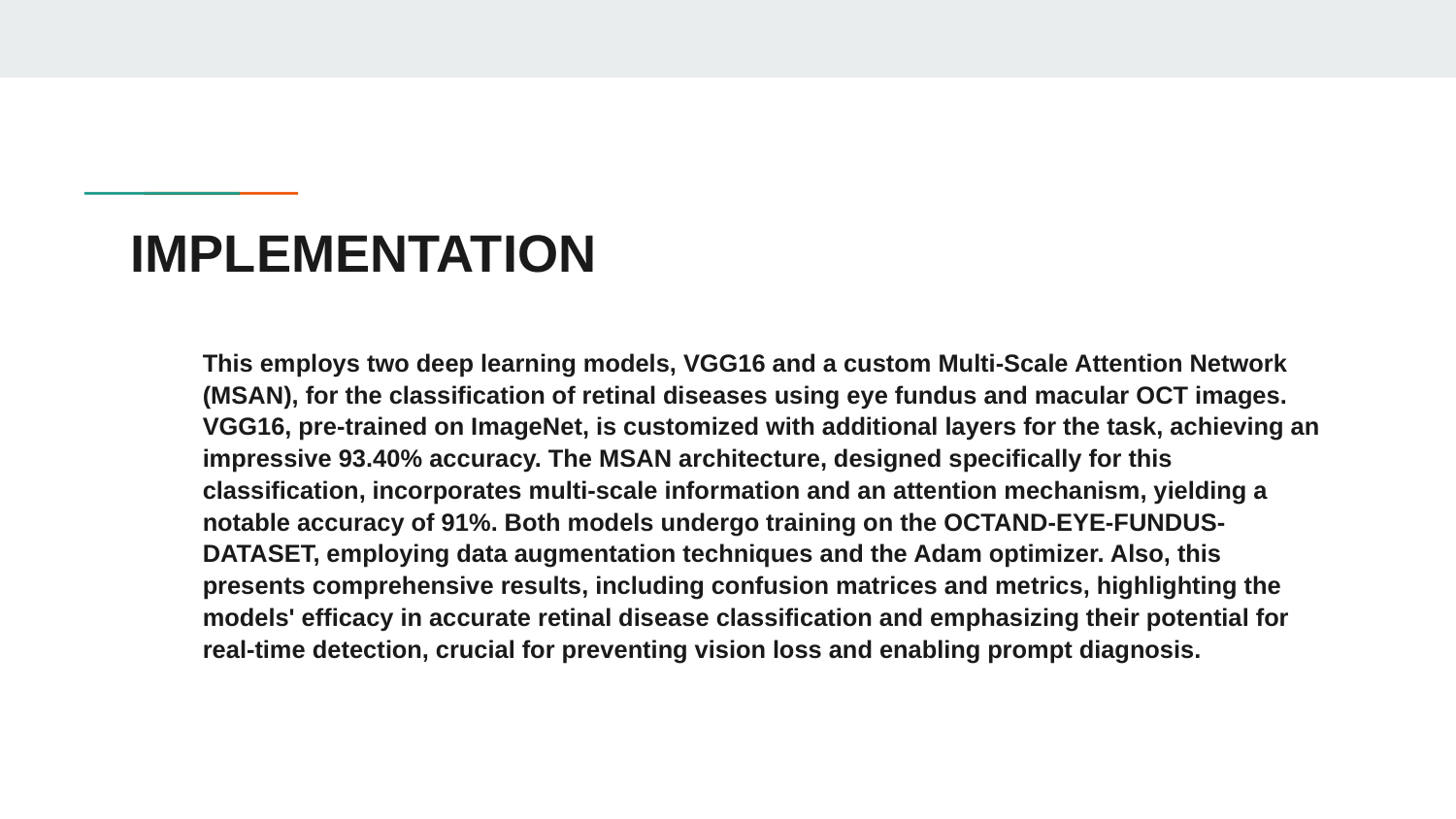

# IMPLEMENTATION
This employs two deep learning models, VGG16 and a custom Multi-Scale Attention Network (MSAN), for the classification of retinal diseases using eye fundus and macular OCT images. VGG16, pre-trained on ImageNet, is customized with additional layers for the task, achieving an impressive 93.40% accuracy. The MSAN architecture, designed specifically for this classification, incorporates multi-scale information and an attention mechanism, yielding a notable accuracy of 91%. Both models undergo training on the OCTAND-EYE-FUNDUS-DATASET, employing data augmentation techniques and the Adam optimizer. Also, this presents comprehensive results, including confusion matrices and metrics, highlighting the models' efficacy in accurate retinal disease classification and emphasizing their potential for real-time detection, crucial for preventing vision loss and enabling prompt diagnosis.